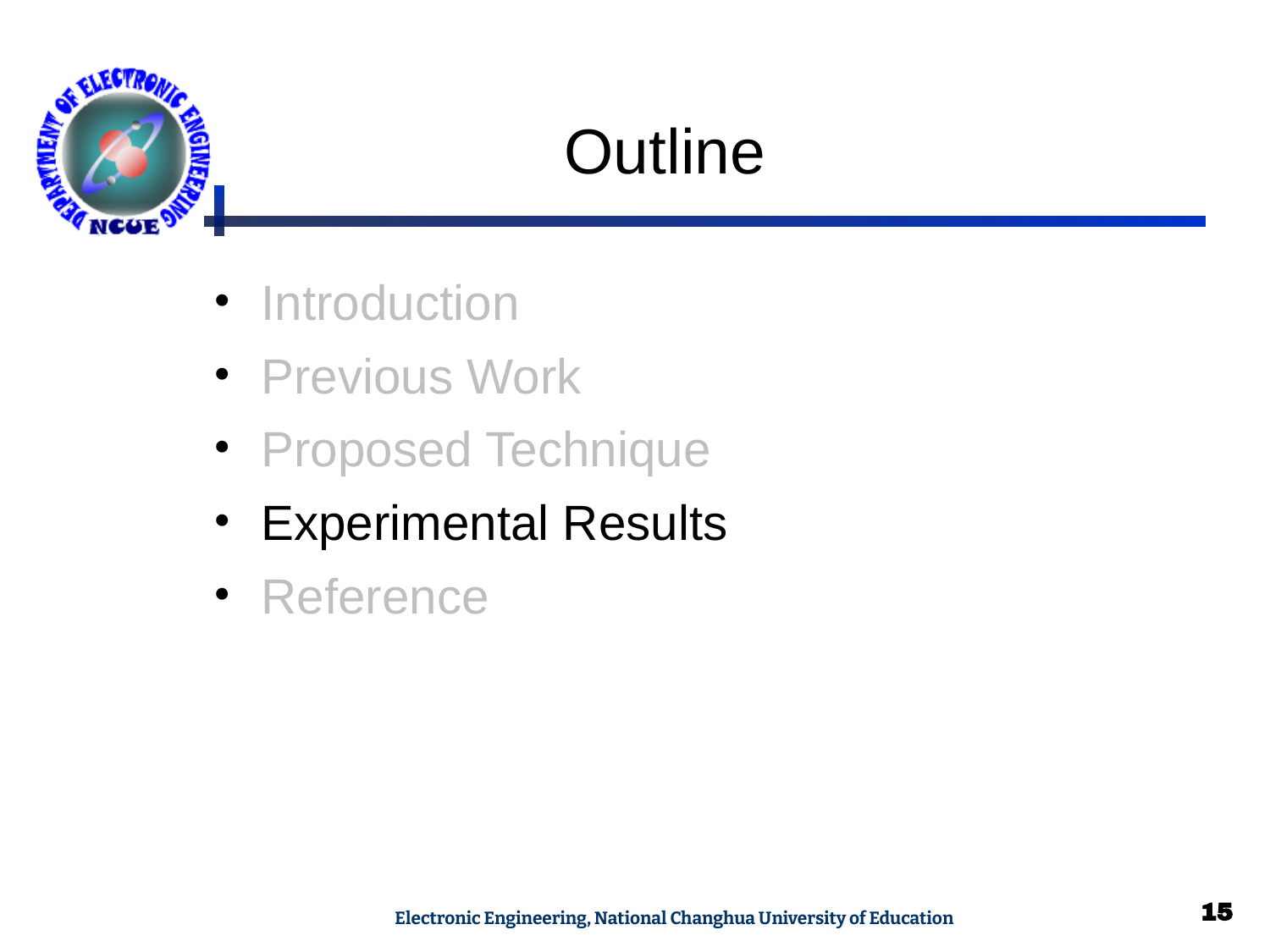

Outline
Introduction
Previous Work
Proposed Technique
Experimental Results
Reference
15
Electronic Engineering, National Changhua University of Education